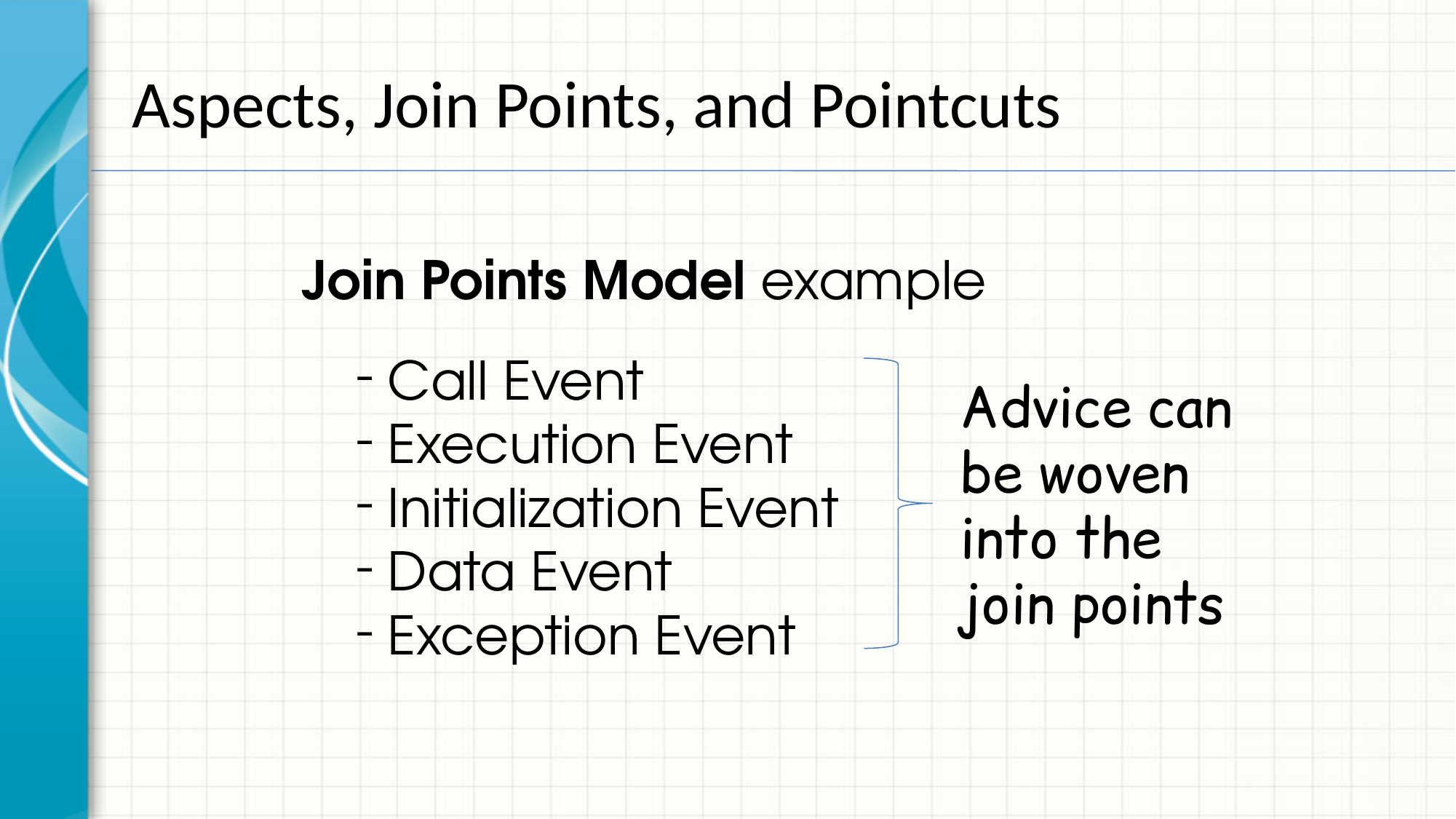

# Aspects, Join Points, and Pointcuts
Join Points Model example
Call Event
Execution Event
Initialization Event
Data Event
Exception Event

Advice can be woven into the join points